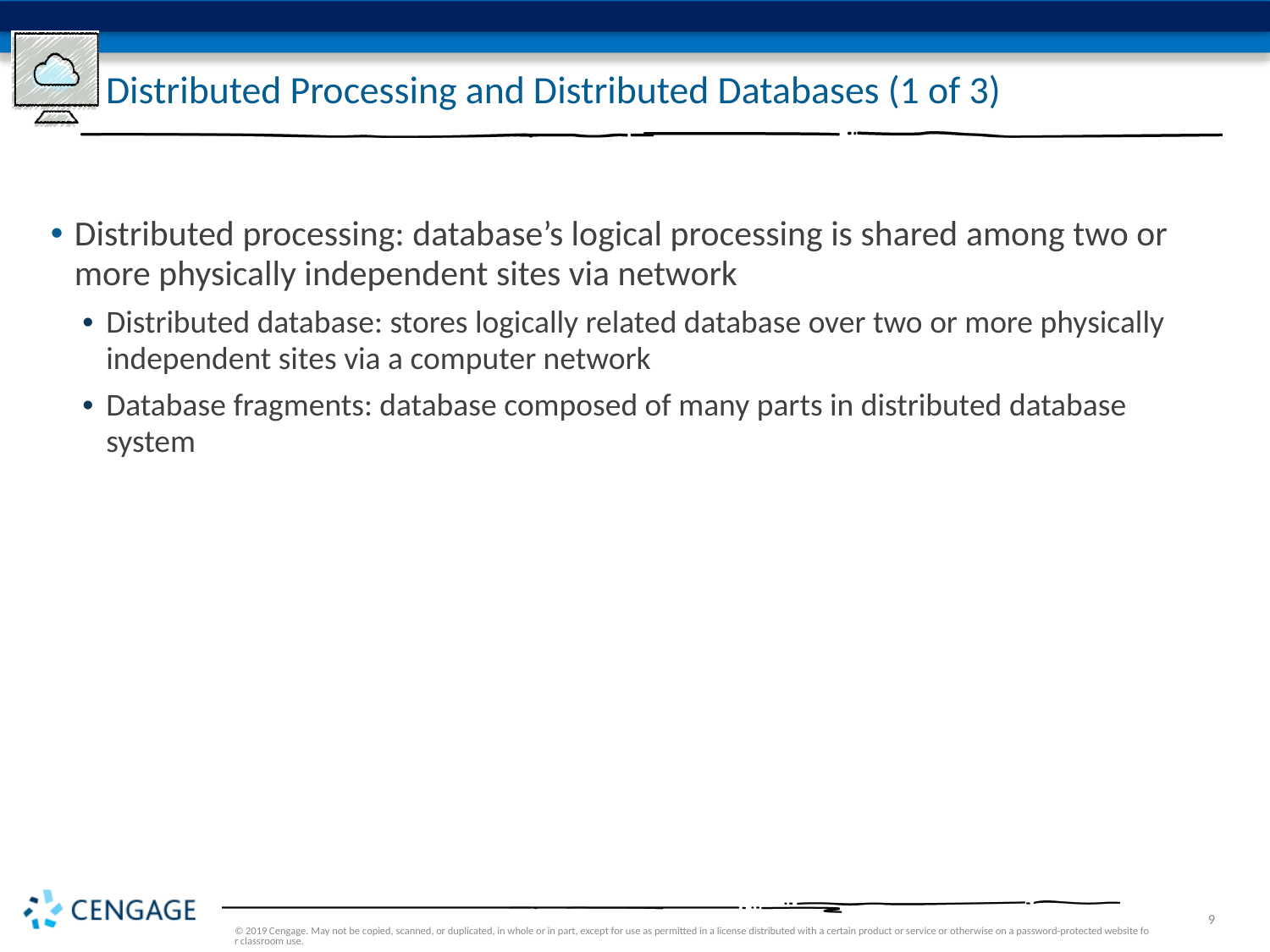

# Distributed Processing and Distributed Databases (1 of 3)
Distributed processing: database’s logical processing is shared among two or more physically independent sites via network
Distributed database: stores logically related database over two or more physically independent sites via a computer network
Database fragments: database composed of many parts in distributed database system
© 2019 Cengage. May not be copied, scanned, or duplicated, in whole or in part, except for use as permitted in a license distributed with a certain product or service or otherwise on a password-protected website for classroom use.